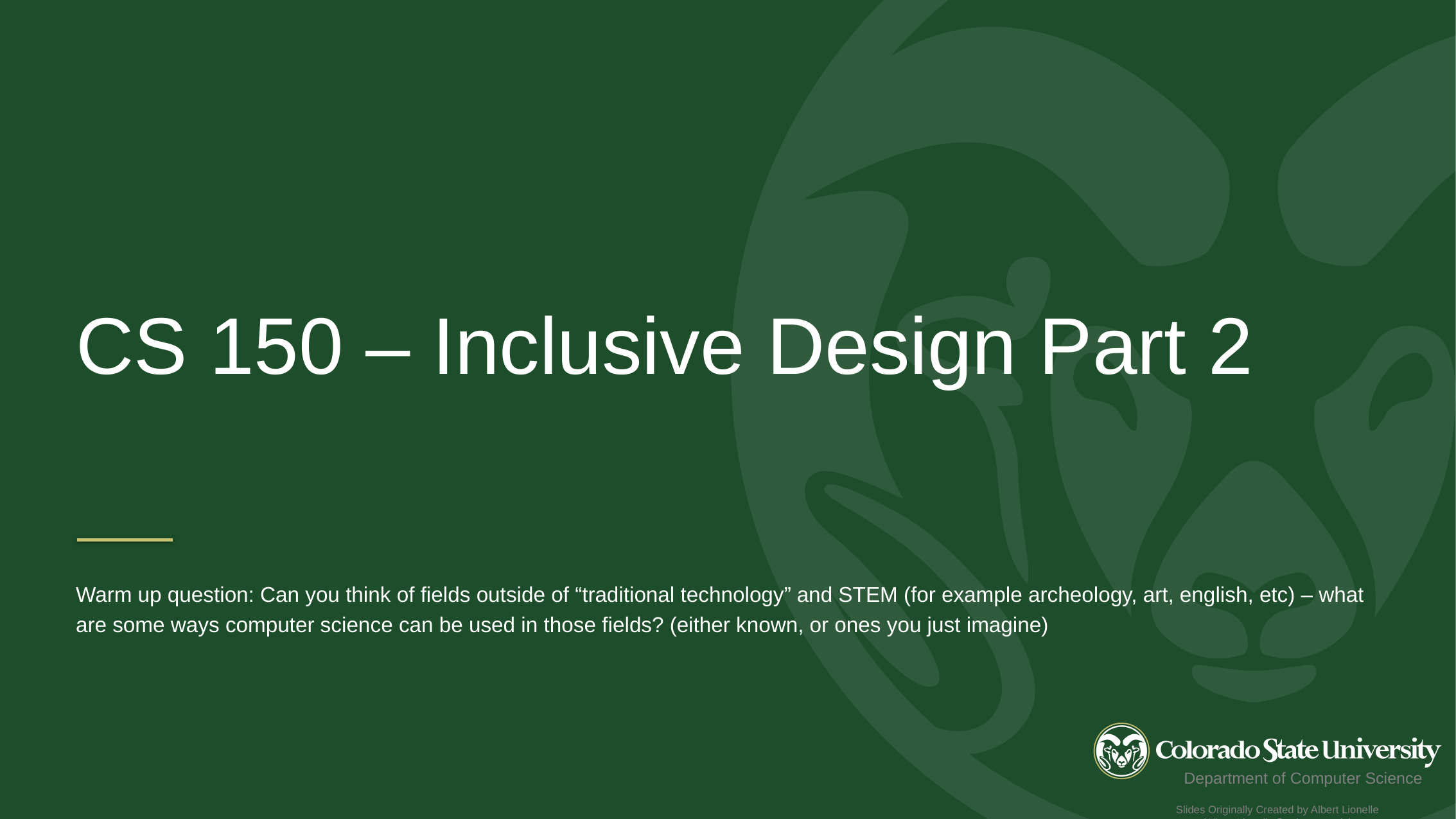

CS 150 – Inclusive Design Part 2
Warm up question: Can you think of fields outside of “traditional technology” and STEM (for example archeology, art, english, etc) – what are some ways computer science can be used in those fields? (either known, or ones you just imagine)